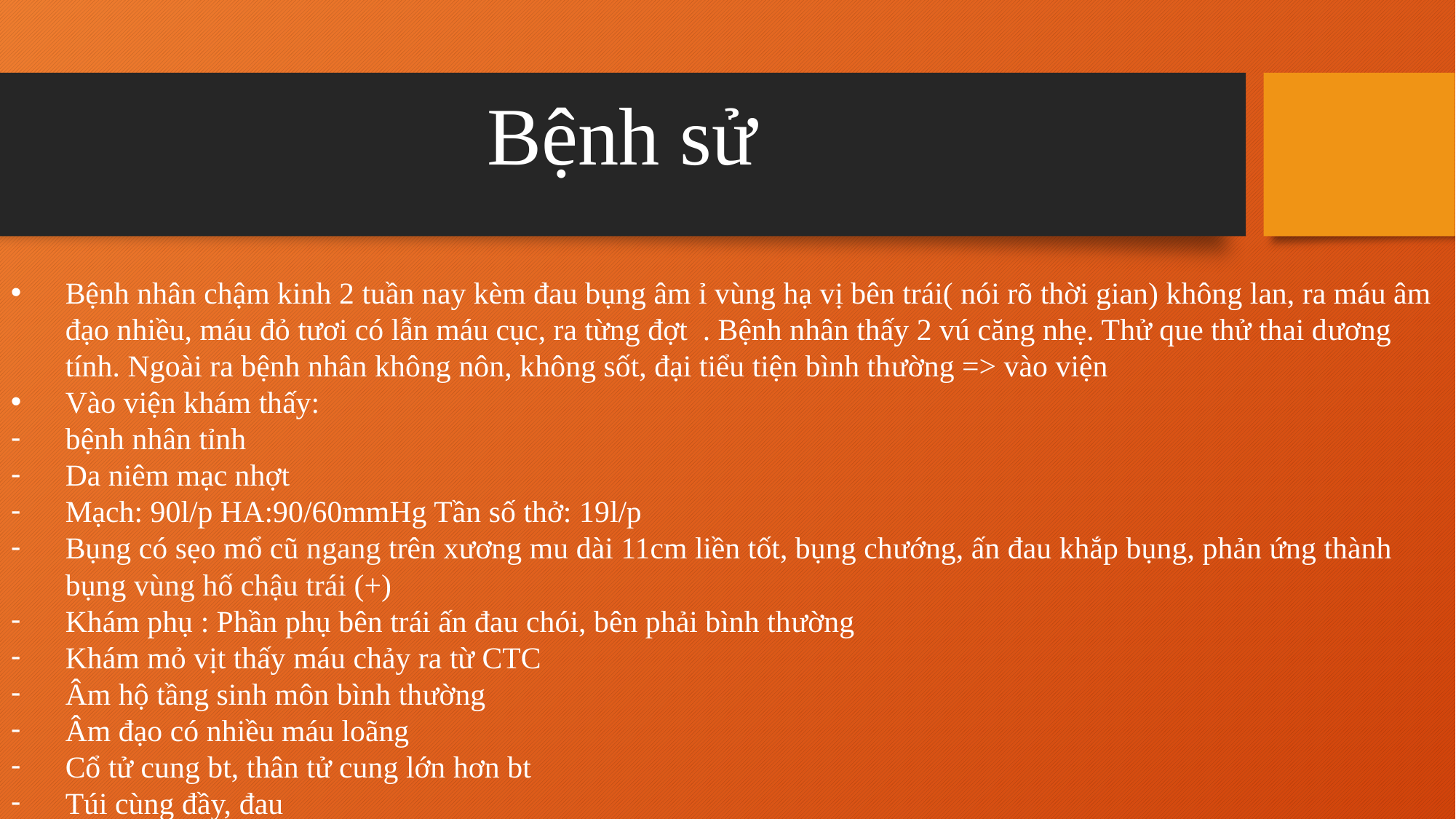

Bệnh sử

Bệnh nhân chậm kinh 2 tuần nay kèm đau bụng âm ỉ vùng hạ vị bên trái( nói rõ thời gian) không lan, ra máu âm đạo nhiều, máu đỏ tươi có lẫn máu cục, ra từng đợt  . Bệnh nhân thấy 2 vú căng nhẹ. Thử que thử thai dương tính. Ngoài ra bệnh nhân không nôn, không sốt, đại tiểu tiện bình thường => vào viện
Vào viện khám thấy:
bệnh nhân tỉnh
Da niêm mạc nhợt
Mạch: 90l/p HA:90/60mmHg Tần số thở: 19l/p
Bụng có sẹo mổ cũ ngang trên xương mu dài 11cm liền tốt, bụng chướng, ấn đau khắp bụng, phản ứng thành bụng vùng hố chậu trái (+)
Khám phụ : Phần phụ bên trái ấn đau chói, bên phải bình thường
Khám mỏ vịt thấy máu chảy ra từ CTC
Âm hộ tầng sinh môn bình thường
Âm đạo có nhiều máu loãng
Cổ tử cung bt, thân tử cung lớn hơn bt
Túi cùng đầy, đau